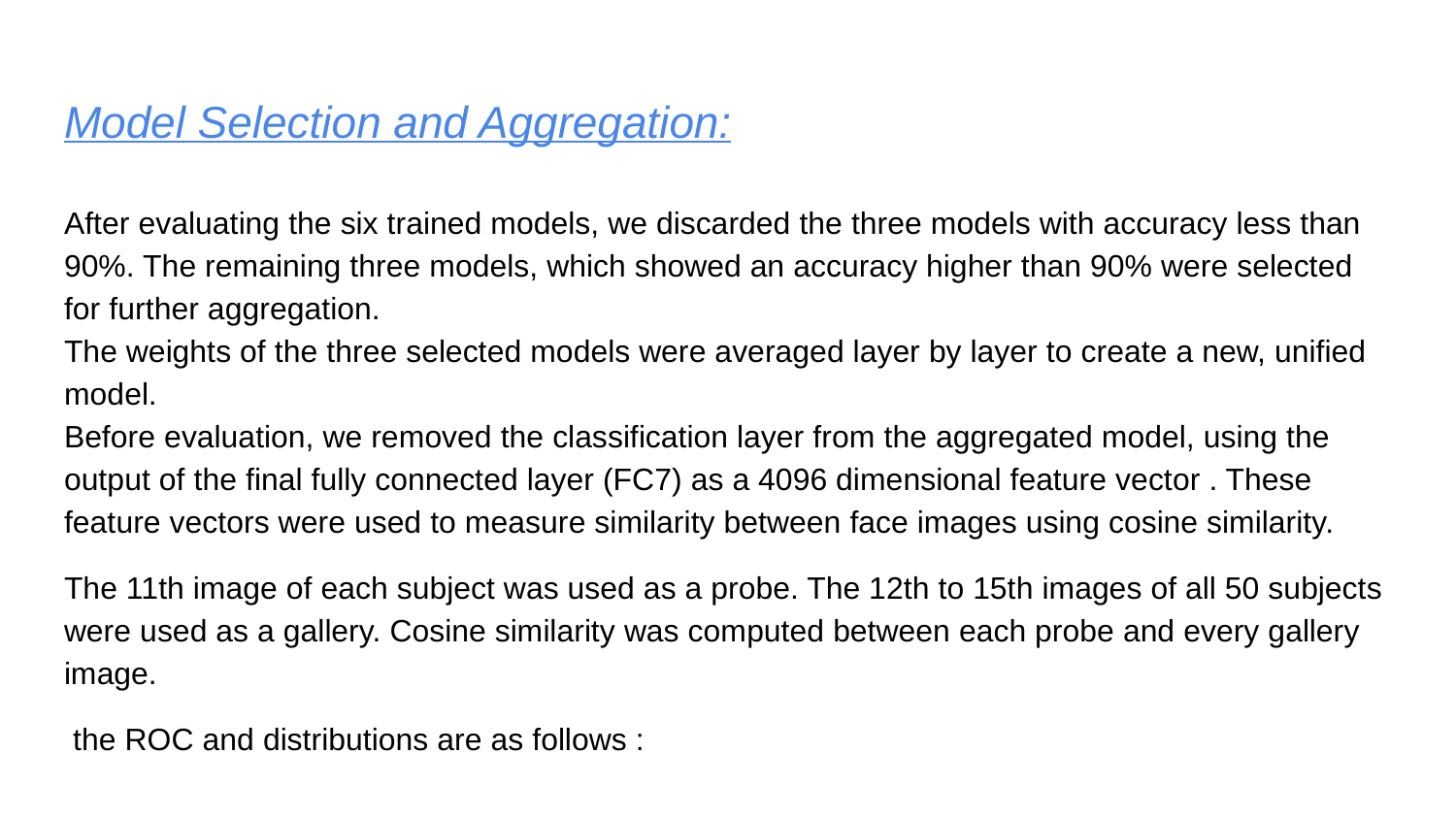

# Model Selection and Aggregation:

After evaluating the six trained models, we discarded the three models with accuracy less than 90%. The remaining three models, which showed an accuracy higher than 90% were selected for further aggregation.
The weights of the three selected models were averaged layer by layer to create a new, unified model.
Before evaluation, we removed the classification layer from the aggregated model, using the output of the final fully connected layer (FC7) as a 4096 dimensional feature vector . These feature vectors were used to measure similarity between face images using cosine similarity.
The 11th image of each subject was used as a probe. The 12th to 15th images of all 50 subjects were used as a gallery. Cosine similarity was computed between each probe and every gallery image.
 the ROC and distributions are as follows :